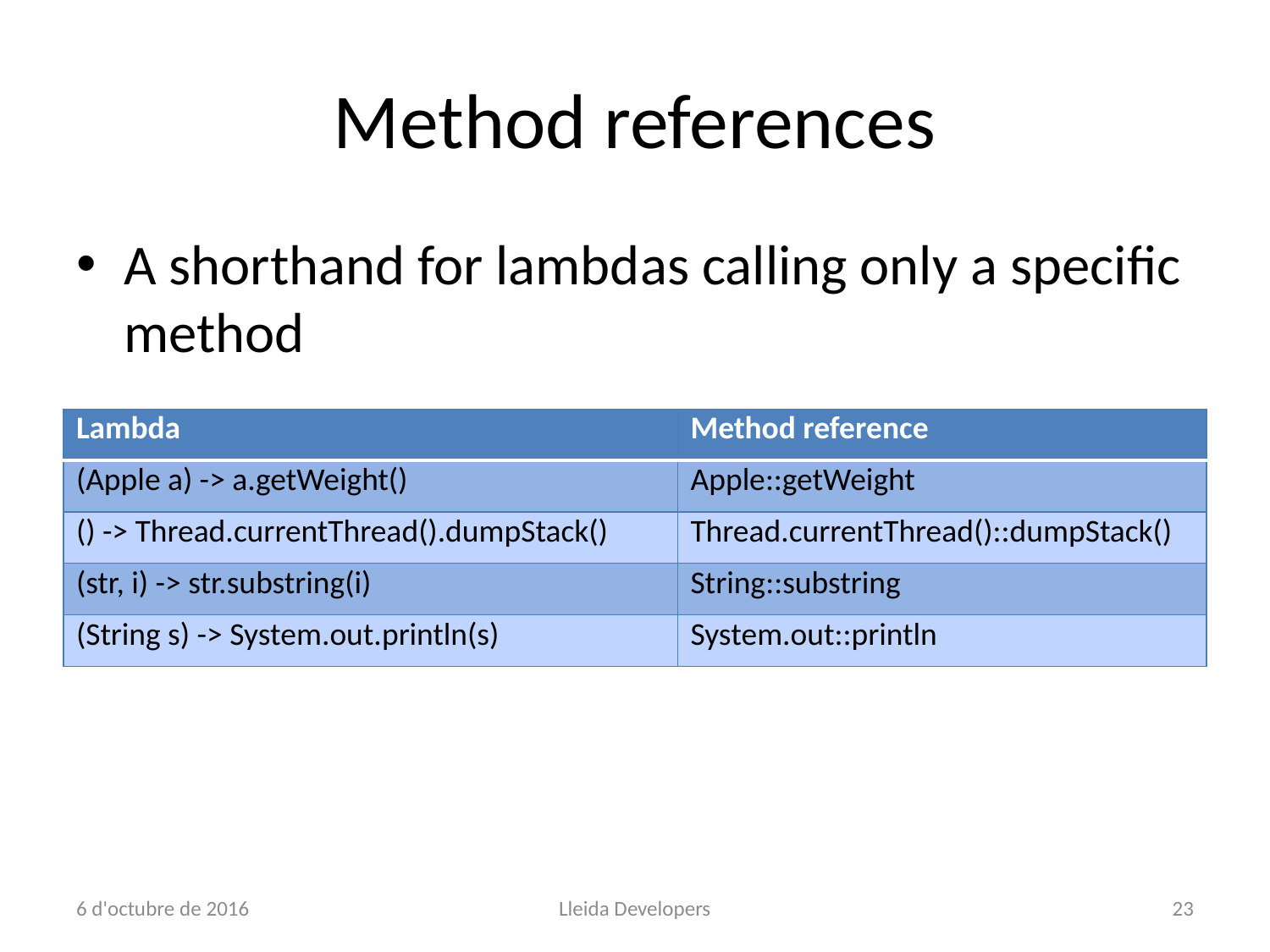

# Method references
A shorthand for lambdas calling only a specific method

| Lambda | Method reference |
| --- | --- |
| (Apple a) -> a.getWeight() | Apple::getWeight |
| () -> Thread.currentThread().dumpStack() | Thread.currentThread()::dumpStack() |
| (str, i) -> str.substring(i) | String::substring |
| (String s) -> System.out.println(s) | System.out::println |
6 d'octubre de 2016
Lleida Developers
23